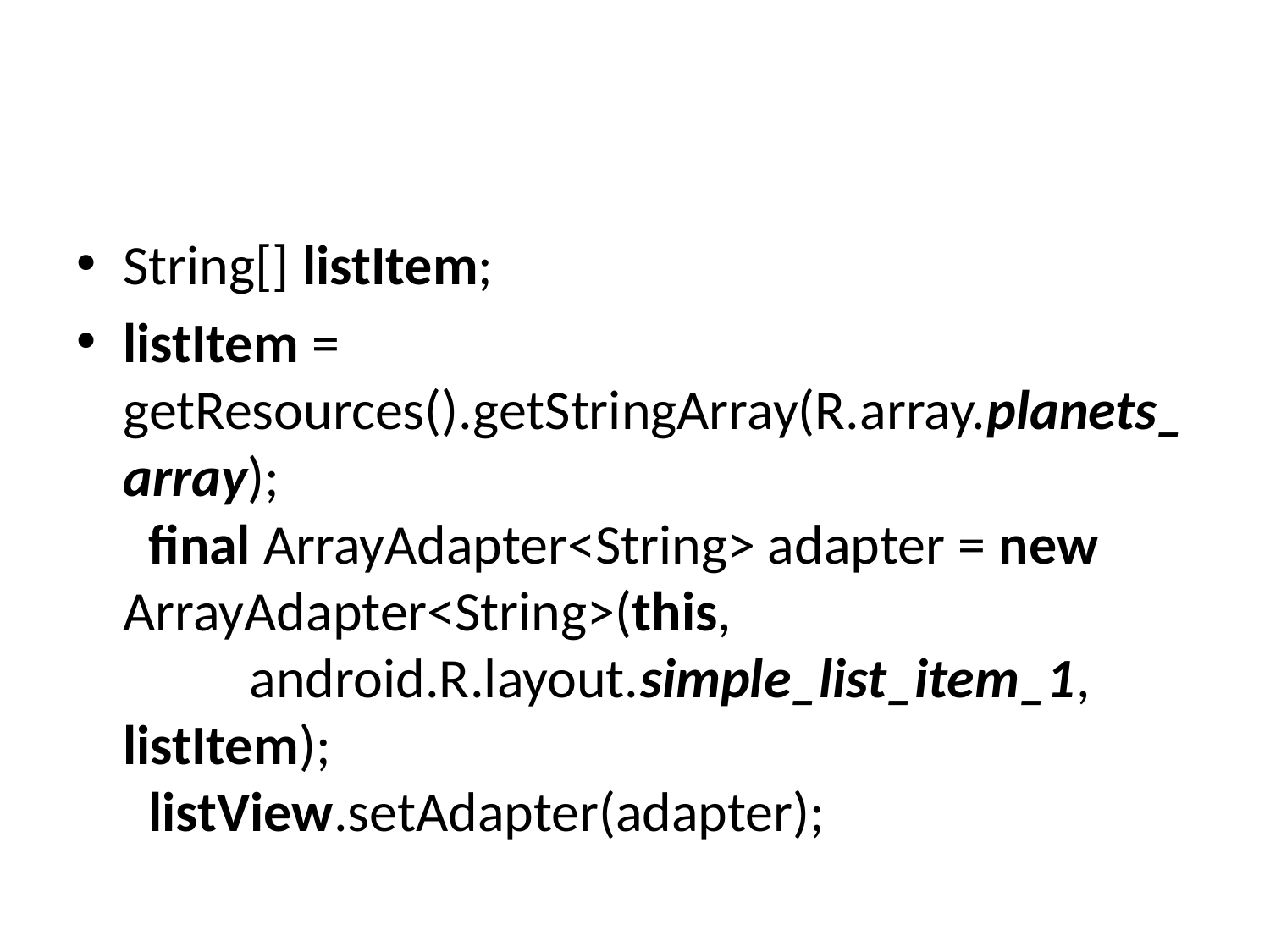

#
String[] listItem;
listItem = getResources().getStringArray(R.array.planets_array);
  final ArrayAdapter<String> adapter = new ArrayAdapter<String>(this,
          android.R.layout.simple_list_item_1, listItem);
  listView.setAdapter(adapter);